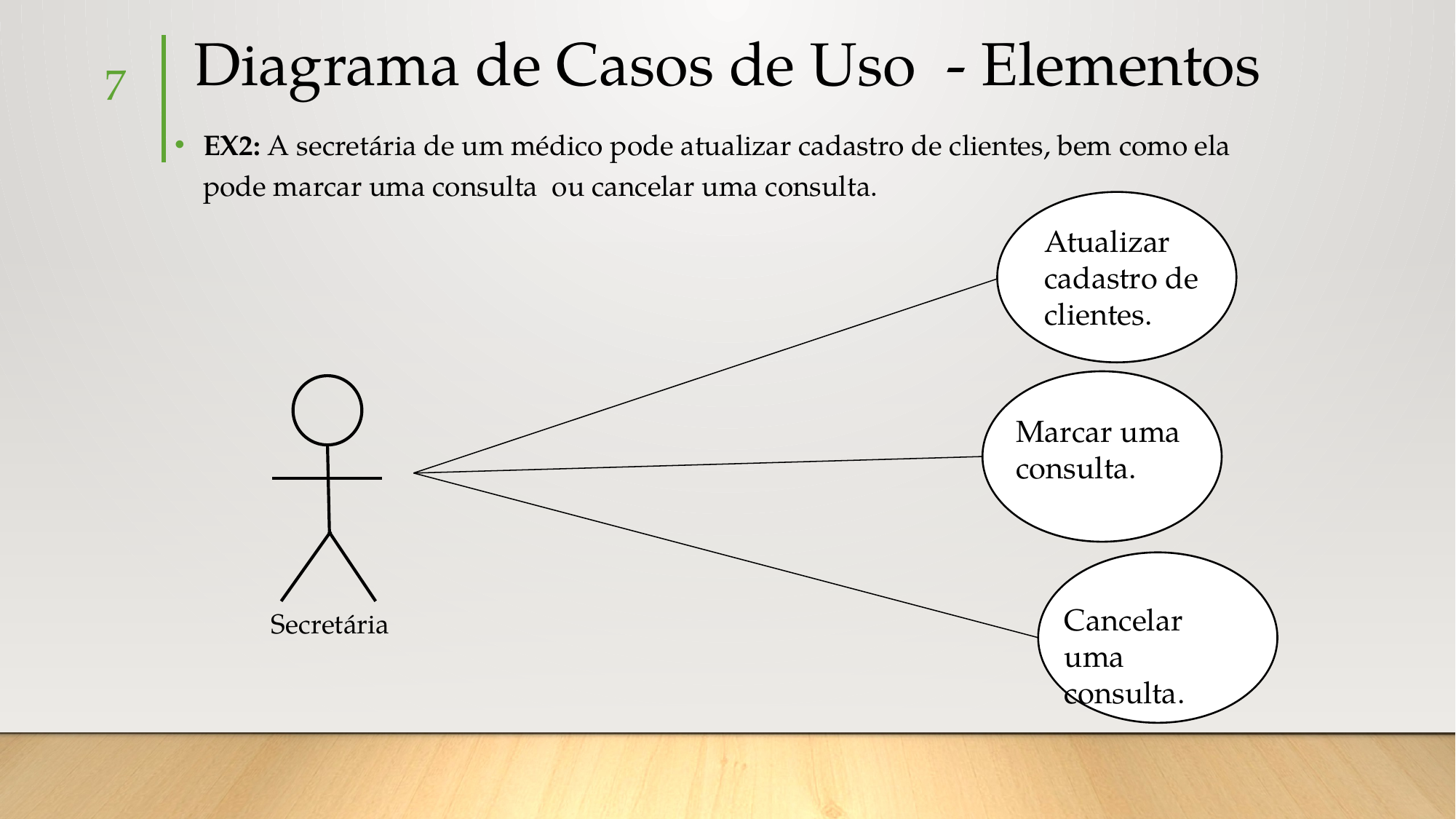

# Diagrama de Casos de Uso  - Elementos
7
EX2: A secretária de um médico pode atualizar cadastro de clientes, bem como ela pode marcar uma consulta  ou cancelar uma consulta.

Atualizar cadastro de clientes.

Marcar uma consulta.

Cancelar uma consulta.
Secretária